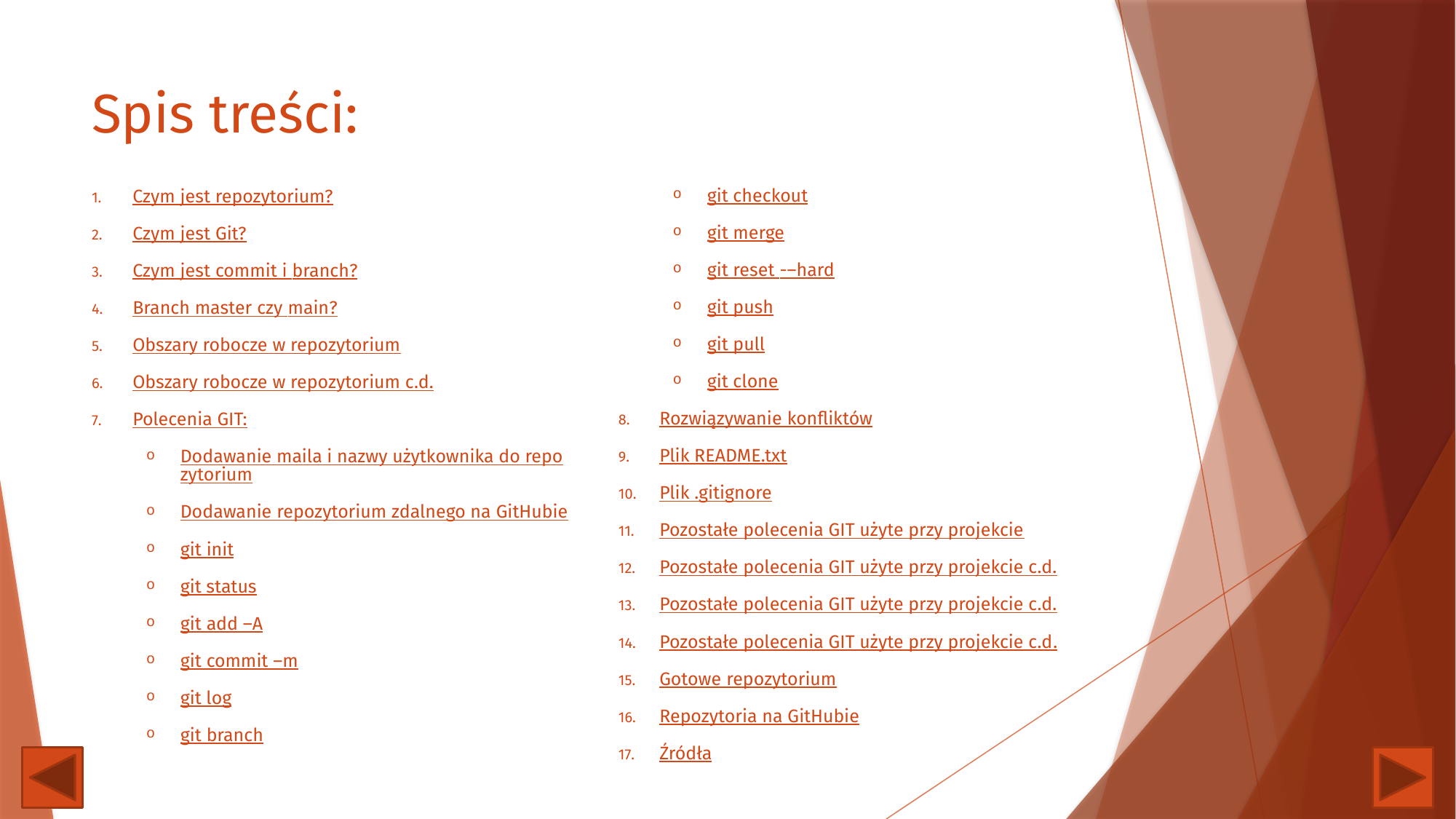

# Spis treści:
git checkout
git merge
git reset -–hard
git push
git pull
git clone
Rozwiązywanie konfliktów
Plik README.txt
Plik .gitignore
Pozostałe polecenia GIT użyte przy projekcie
Pozostałe polecenia GIT użyte przy projekcie c.d.
Pozostałe polecenia GIT użyte przy projekcie c.d.
Pozostałe polecenia GIT użyte przy projekcie c.d.
Gotowe repozytorium
Repozytoria na GitHubie
Źródła
Czym jest repozytorium?
Czym jest Git?
Czym jest commit i branch?
Branch master czy main?
Obszary robocze w repozytorium
Obszary robocze w repozytorium c.d.
Polecenia GIT:
Dodawanie maila i nazwy użytkownika do repozytorium
Dodawanie repozytorium zdalnego na GitHubie
git init
git status
git add –A
git commit –m
git log
git branch